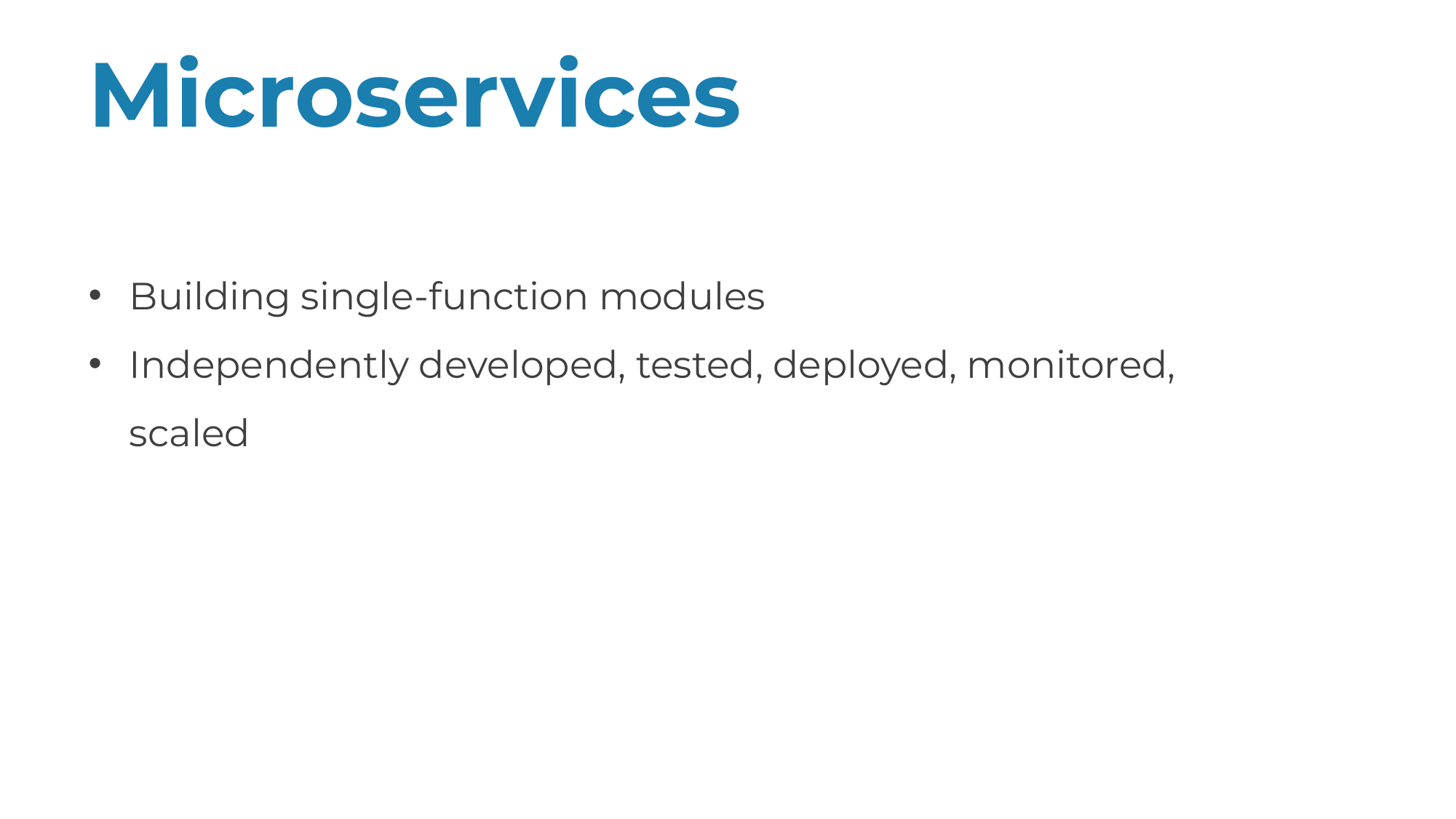

Microservices
Building single-function modules
Independently developed, tested, deployed, monitored, scaled